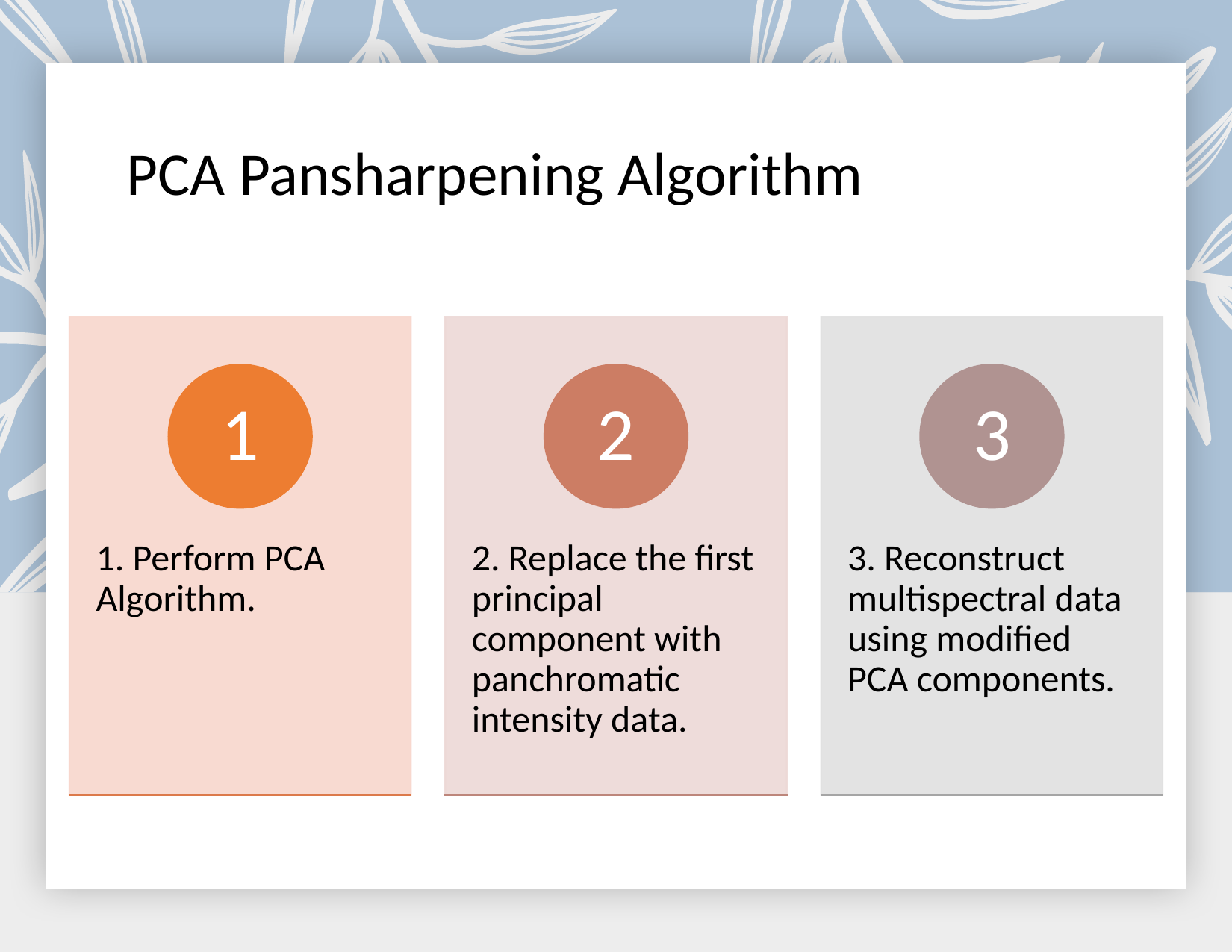

# PCA Pansharpening Algorithm
1. Perform PCA Algorithm.
1
2. Replace the first principal component with panchromatic intensity data.
2
3. Reconstruct multispectral data using modified PCA components.
3